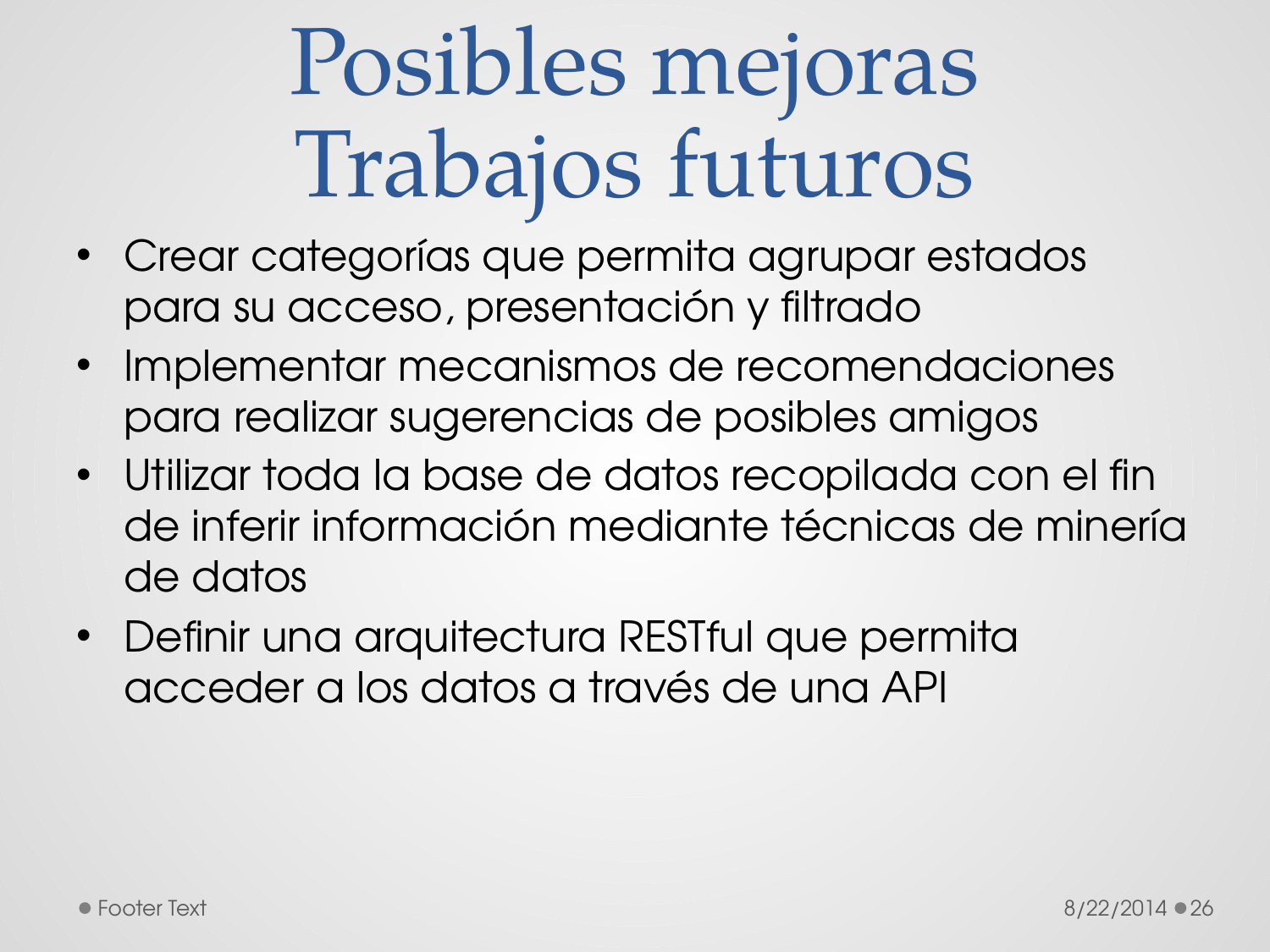

# Posibles mejoras Trabajos futuros
Crear categorías que permita agrupar estados para su acceso, presentación y filtrado
Implementar mecanismos de recomendaciones para realizar sugerencias de posibles amigos
Utilizar toda la base de datos recopilada con el fin de inferir información mediante técnicas de minería de datos
Definir una arquitectura RESTful que permita acceder a los datos a través de una API

Footer Text
8/22/2014
26